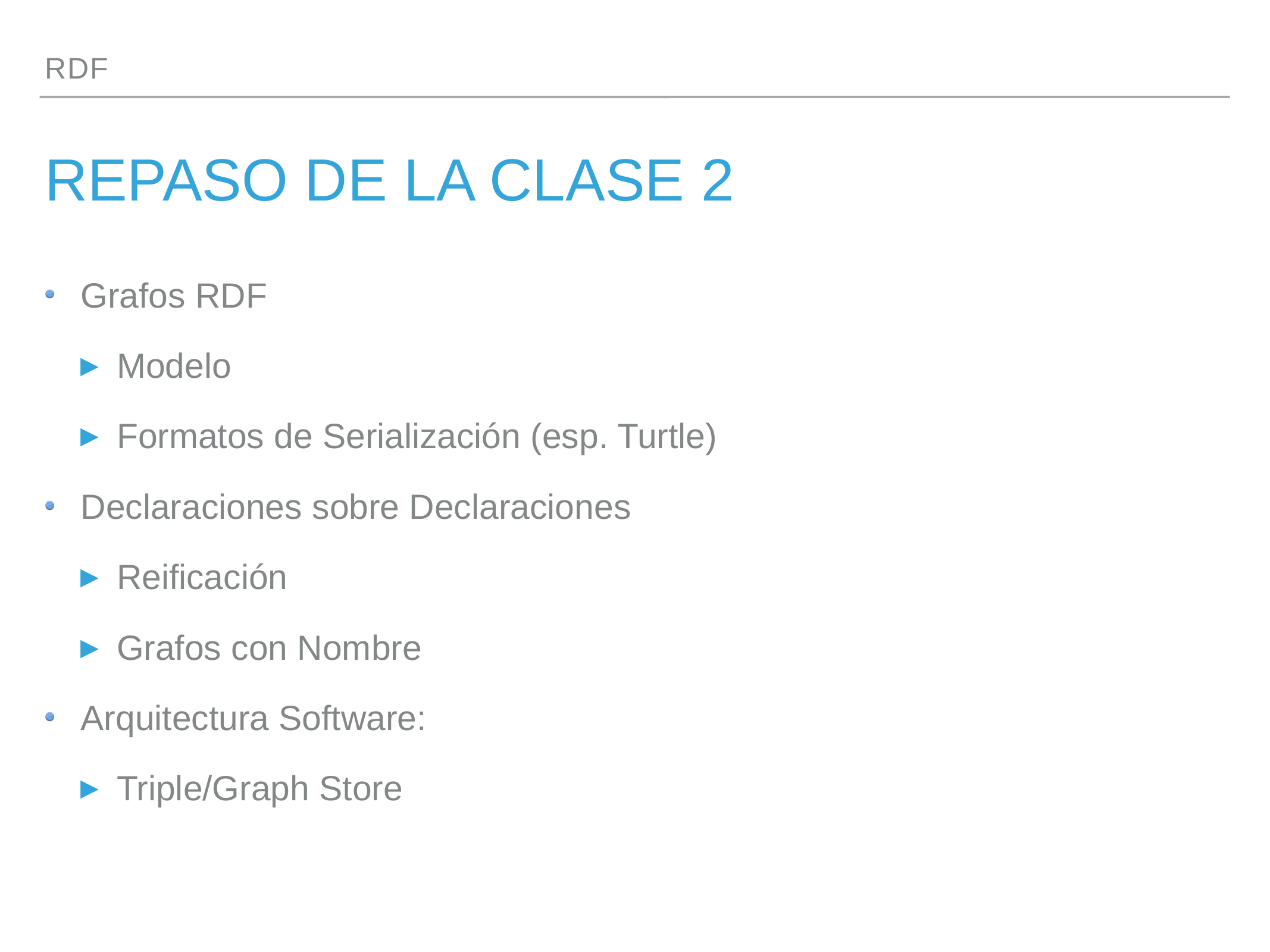

RDF
# Repaso de la clase 2
Grafos RDF
Modelo
Formatos de Serialización (esp. Turtle)
Declaraciones sobre Declaraciones
Reificación
Grafos con Nombre
Arquitectura Software:
Triple/Graph Store